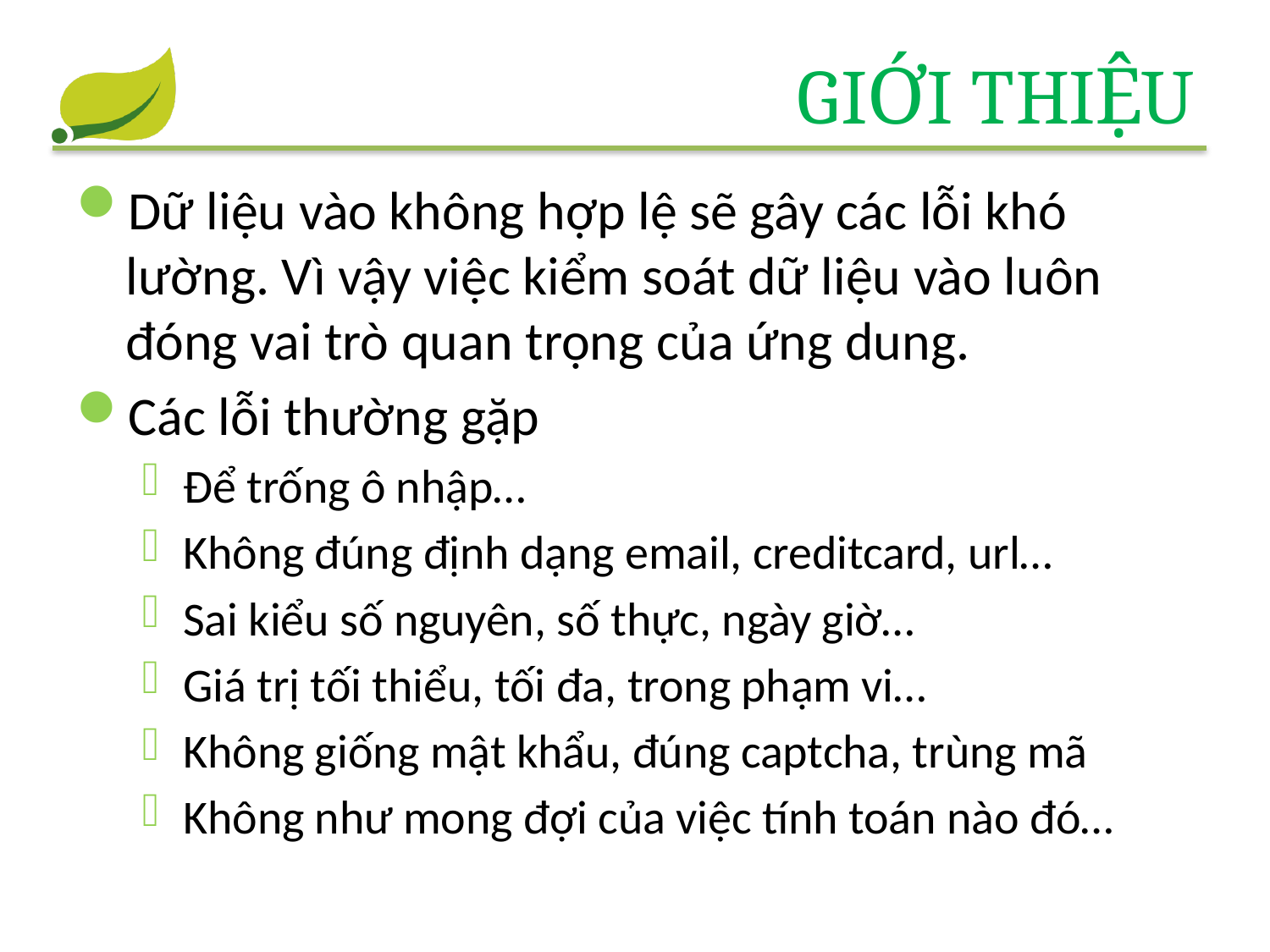

# Giới thiệu
Dữ liệu vào không hợp lệ sẽ gây các lỗi khó lường. Vì vậy việc kiểm soát dữ liệu vào luôn đóng vai trò quan trọng của ứng dung.
Các lỗi thường gặp
Để trống ô nhập…
Không đúng định dạng email, creditcard, url…
Sai kiểu số nguyên, số thực, ngày giờ…
Giá trị tối thiểu, tối đa, trong phạm vi…
Không giống mật khẩu, đúng captcha, trùng mã
Không như mong đợi của việc tính toán nào đó…